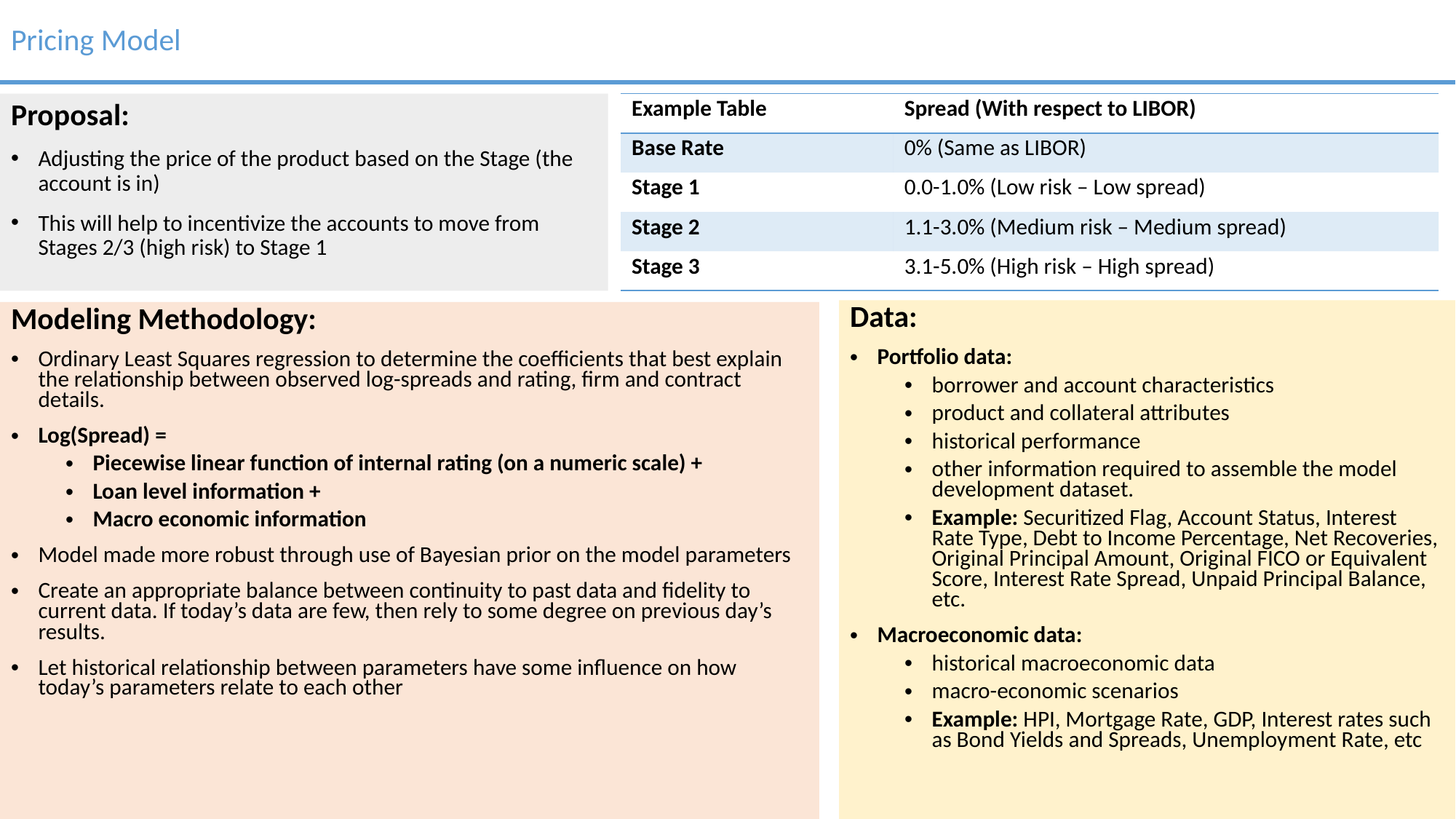

# Pricing Model
Proposal:
Adjusting the price of the product based on the Stage (the account is in)
This will help to incentivize the accounts to move from Stages 2/3 (high risk) to Stage 1
| Example Table | Spread (With respect to LIBOR) |
| --- | --- |
| Base Rate | 0% (Same as LIBOR) |
| Stage 1 | 0.0-1.0% (Low risk – Low spread) |
| Stage 2 | 1.1-3.0% (Medium risk – Medium spread) |
| Stage 3 | 3.1-5.0% (High risk – High spread) |
Data:
Portfolio data:
borrower and account characteristics
product and collateral attributes
historical performance
other information required to assemble the model development dataset.
Example: Securitized Flag, Account Status, Interest Rate Type, Debt to Income Percentage, Net Recoveries, Original Principal Amount, Original FICO or Equivalent Score, Interest Rate Spread, Unpaid Principal Balance, etc.
Macroeconomic data:
historical macroeconomic data
macro-economic scenarios
Example: HPI, Mortgage Rate, GDP, Interest rates such as Bond Yields and Spreads, Unemployment Rate, etc
Modeling Methodology:
Ordinary Least Squares regression to determine the coefficients that best explain the relationship between observed log-spreads and rating, firm and contract details.
Log(Spread) =
Piecewise linear function of internal rating (on a numeric scale) +
Loan level information +
Macro economic information
Model made more robust through use of Bayesian prior on the model parameters
Create an appropriate balance between continuity to past data and fidelity to current data. If today’s data are few, then rely to some degree on previous day’s results.
Let historical relationship between parameters have some influence on how today’s parameters relate to each other